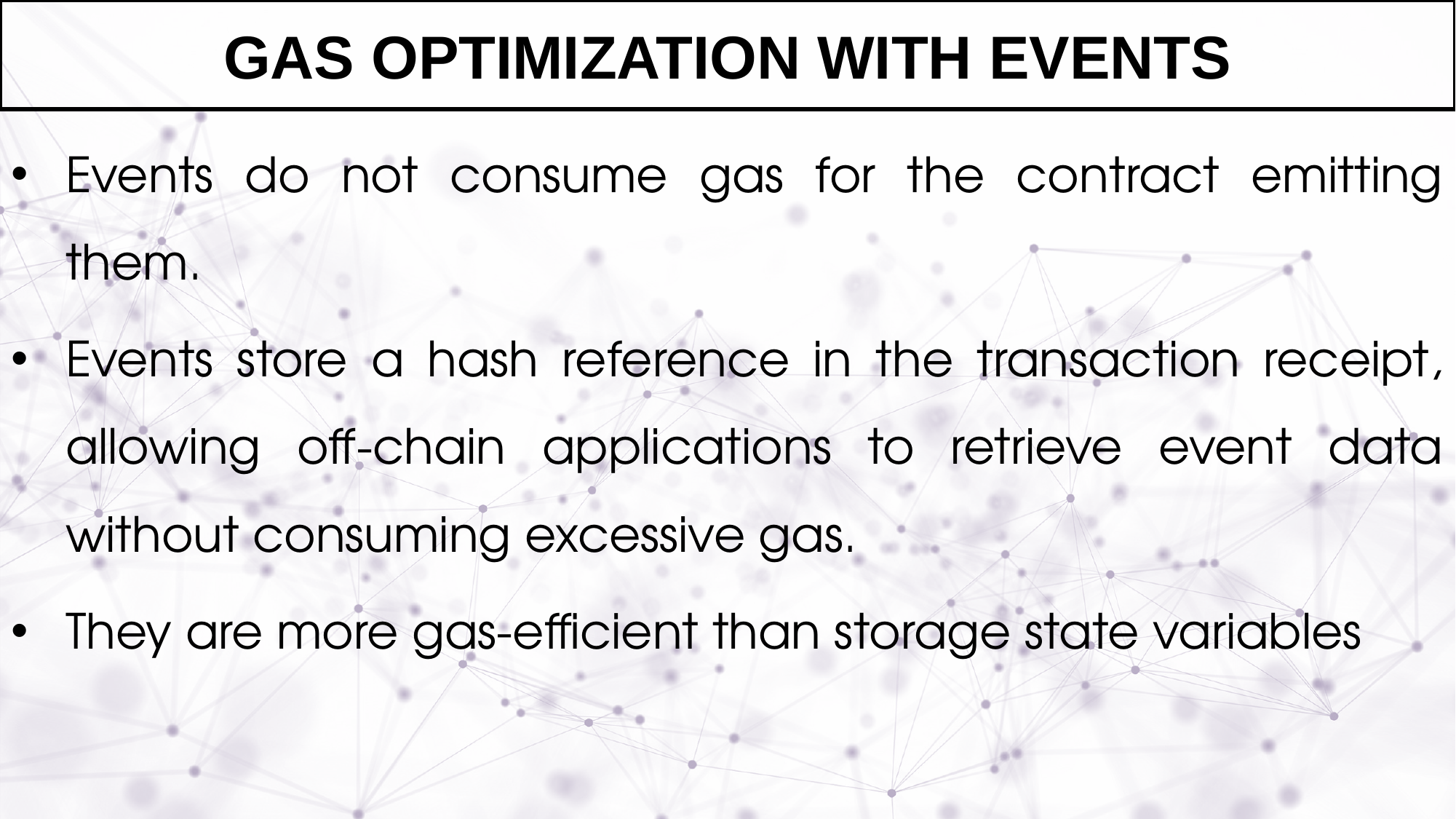

# GAS OPTIMIZATION WITH EVENTS
Events do not consume gas for the contract emitting them.
Events store a hash reference in the transaction receipt, allowing off-chain applications to retrieve event data without consuming excessive gas.
They are more gas-efficient than storage state variables